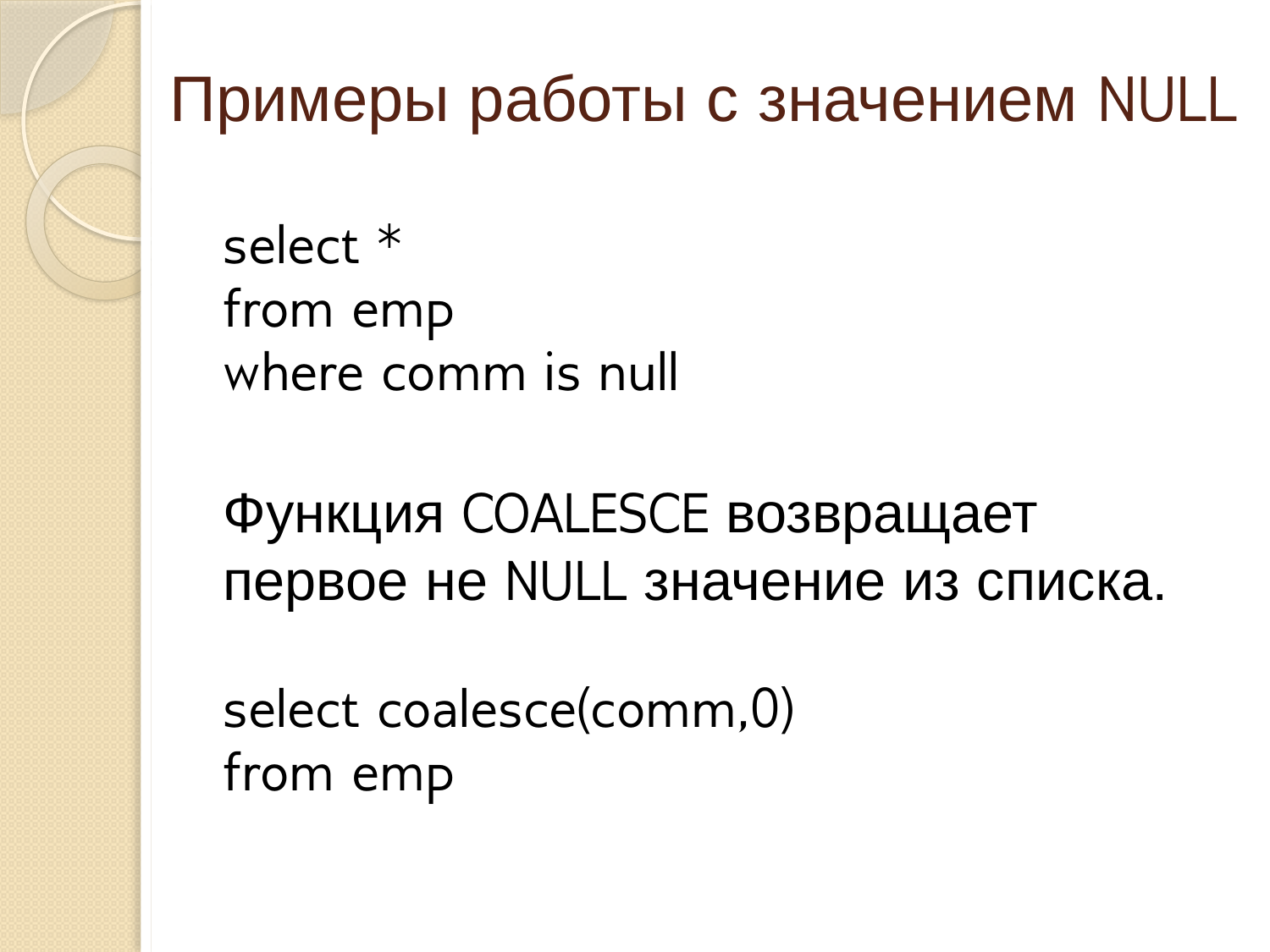

# Примеры работы с значением NULL
select *
from emp
where comm is null

Функция COALESCE возвращает первое не NULL значение из списка.

select coalesce(comm,0)
from emp